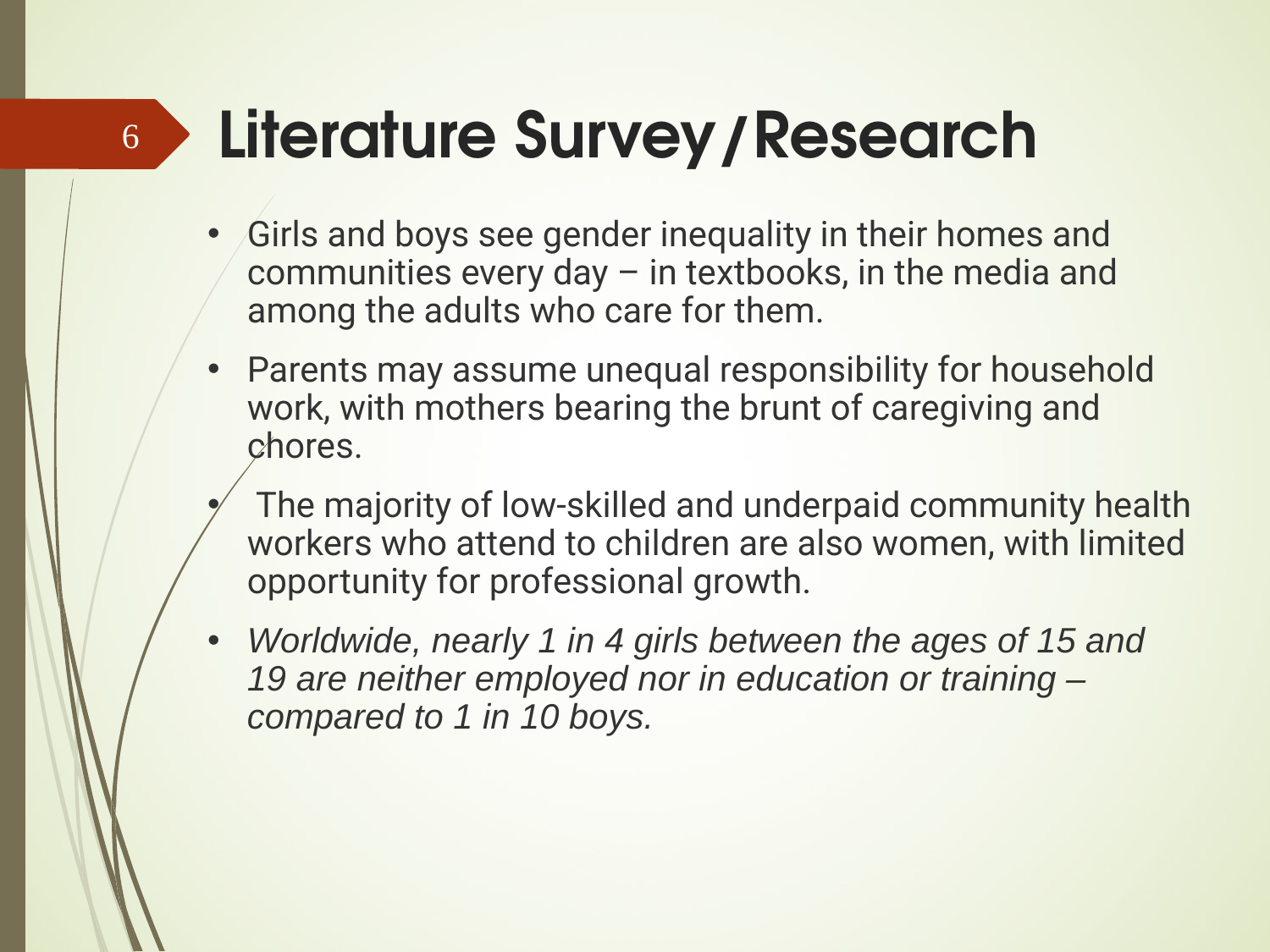

Literature Survey/Research
6
Girls and boys see gender inequality in their homes and communities every day – in textbooks, in the media and among the adults who care for them.
Parents may assume unequal responsibility for household work, with mothers bearing the brunt of caregiving and chores.
 The majority of low-skilled and underpaid community health workers who attend to children are also women, with limited opportunity for professional growth.
Worldwide, nearly 1 in 4 girls between the ages of 15 and 19 are neither employed nor in education or training – compared to 1 in 10 boys.